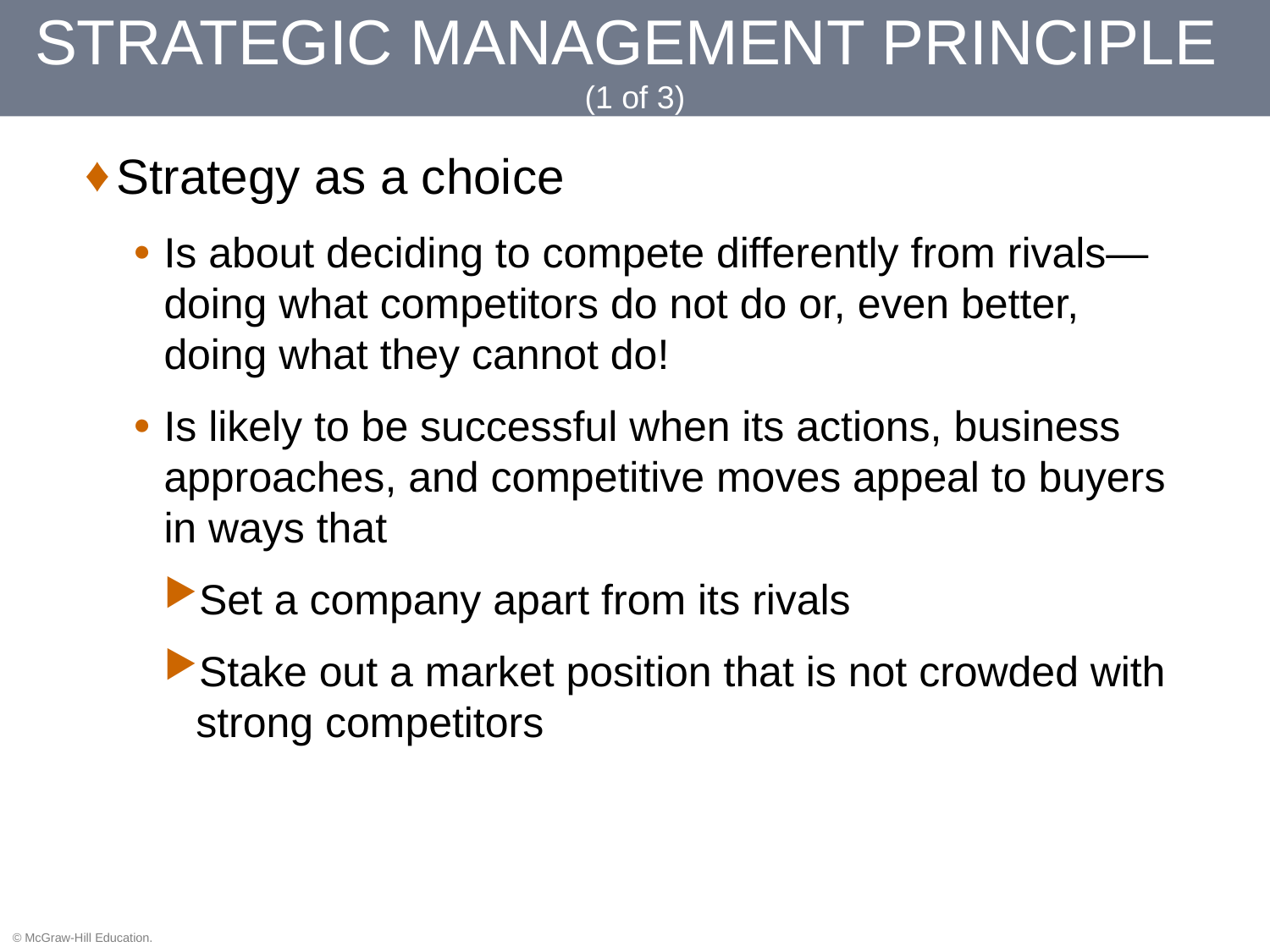

# STRATEGIC MANAGEMENT PRINCIPLE (1 of 3)
Strategy as a choice
Is about deciding to compete differently from rivals—doing what competitors do not do or, even better, doing what they cannot do!
Is likely to be successful when its actions, business approaches, and competitive moves appeal to buyers in ways that
Set a company apart from its rivals
Stake out a market position that is not crowded with strong competitors